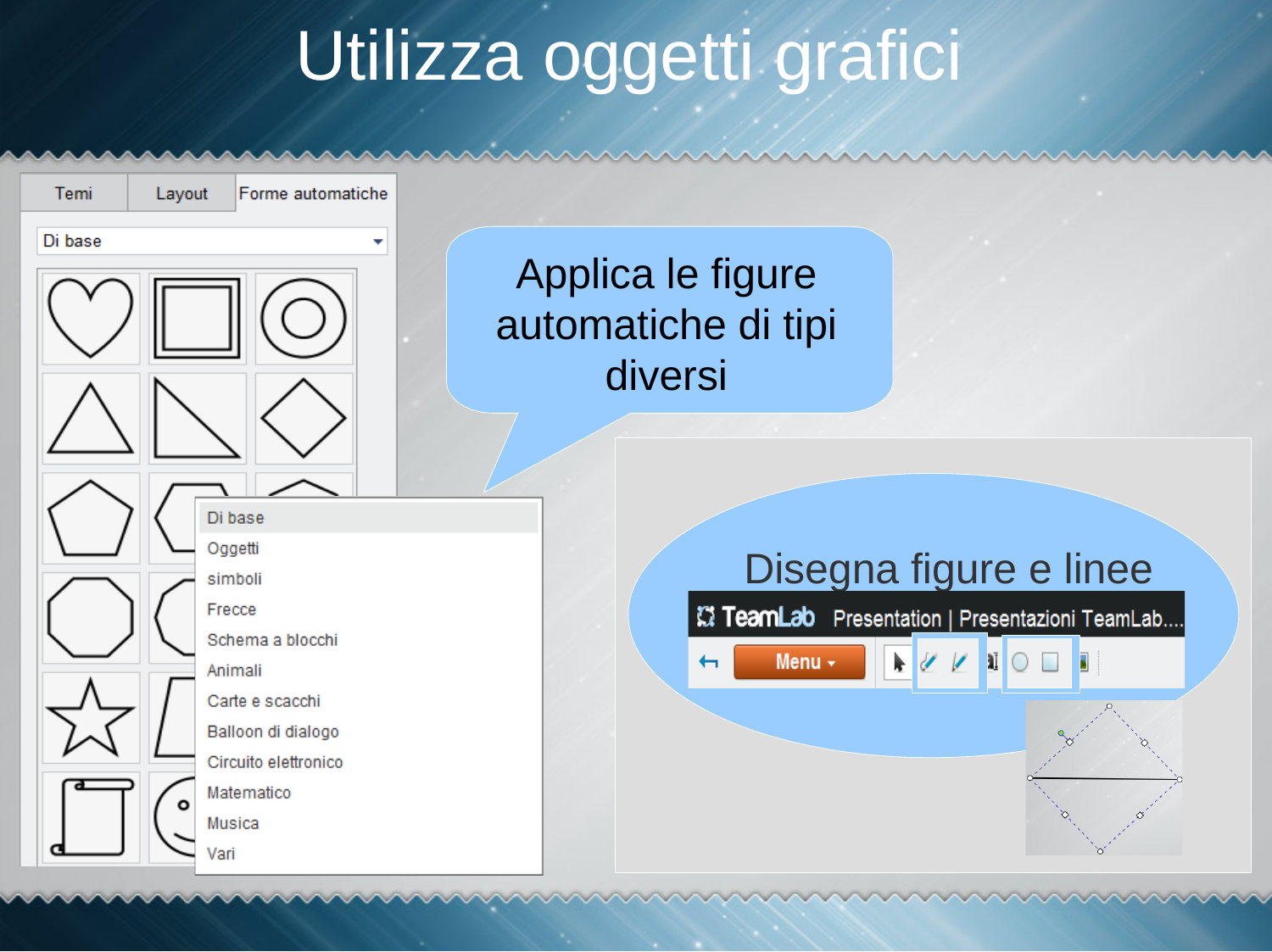

# Utilizza oggetti grafici

Applica le figure automatiche di tipi diversi

Disegna figure e linee